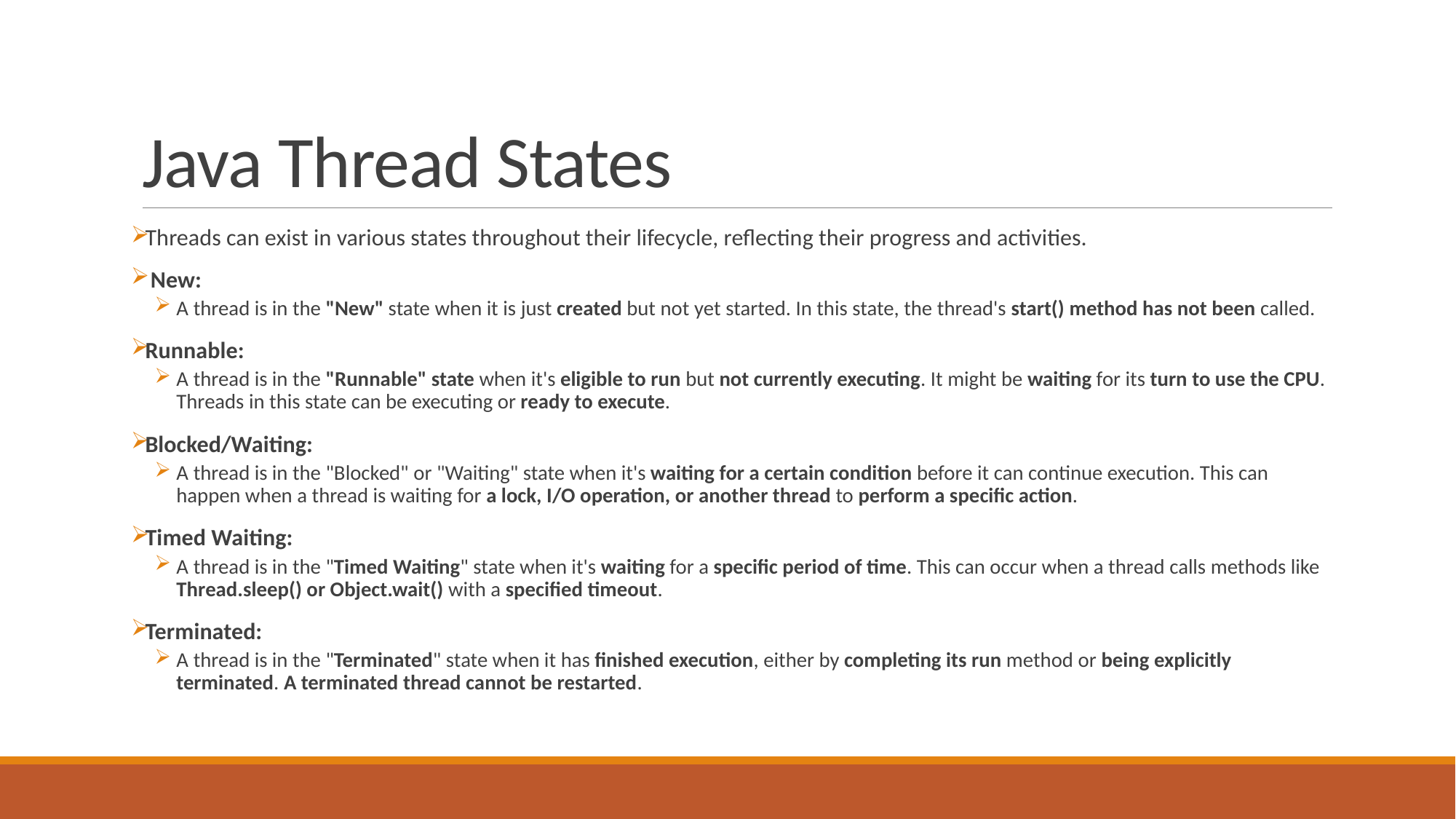

# Java Thread States
Threads can exist in various states throughout their lifecycle, reflecting their progress and activities.
 New:
A thread is in the "New" state when it is just created but not yet started. In this state, the thread's start() method has not been called.
Runnable:
A thread is in the "Runnable" state when it's eligible to run but not currently executing. It might be waiting for its turn to use the CPU. Threads in this state can be executing or ready to execute.
Blocked/Waiting:
A thread is in the "Blocked" or "Waiting" state when it's waiting for a certain condition before it can continue execution. This can happen when a thread is waiting for a lock, I/O operation, or another thread to perform a specific action.
Timed Waiting:
A thread is in the "Timed Waiting" state when it's waiting for a specific period of time. This can occur when a thread calls methods like Thread.sleep() or Object.wait() with a specified timeout.
Terminated:
A thread is in the "Terminated" state when it has finished execution, either by completing its run method or being explicitly terminated. A terminated thread cannot be restarted.